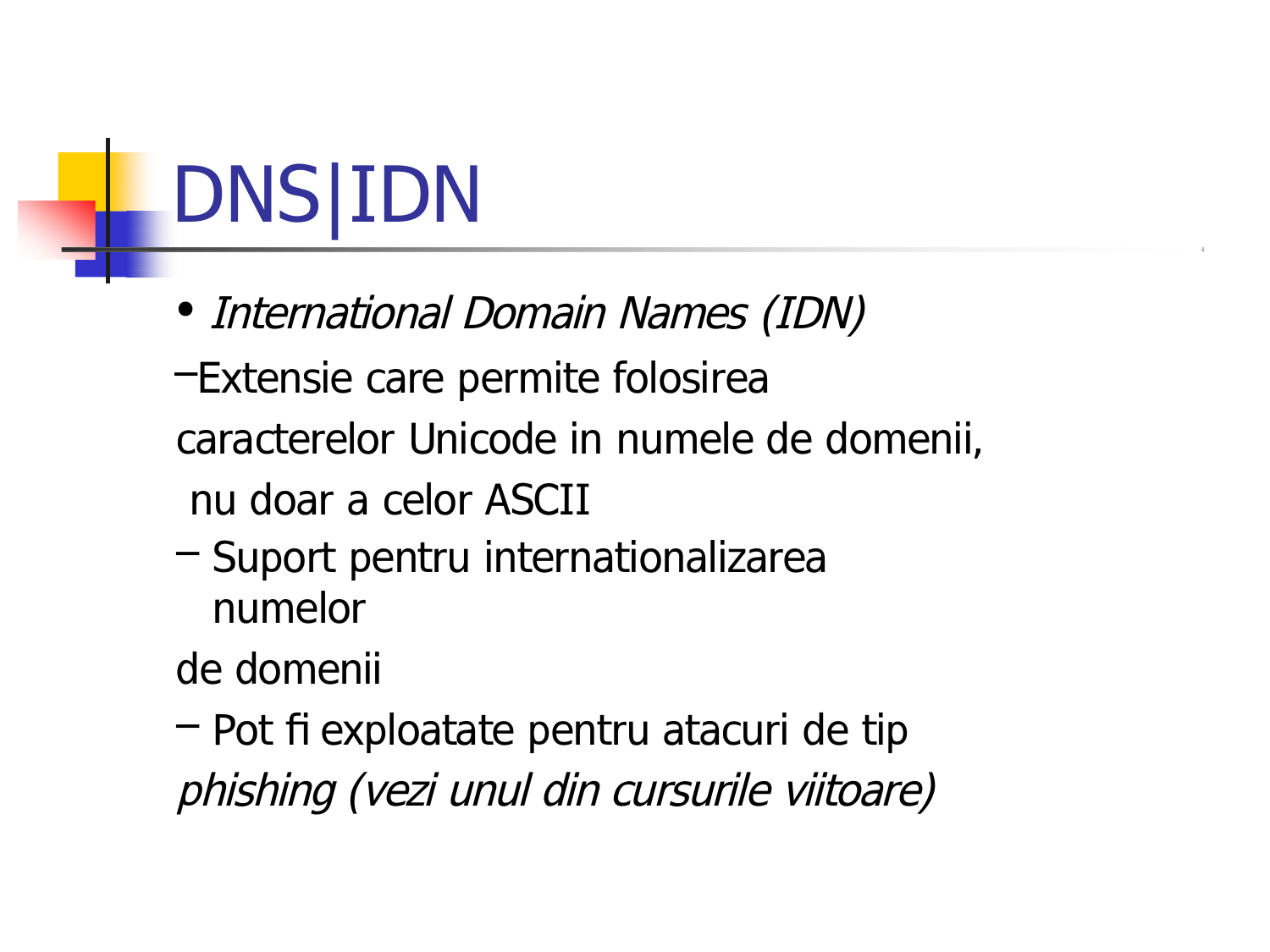

# DNS|IDN

International Domain Names (IDN)
Extensie care permite folosirea  caracterelor Unicode in numele de domenii,  nu doar a celor ASCII
Suport pentru internationalizarea numelor
de domenii
Pot fi exploatate pentru atacuri de tip
phishing (vezi unul din cursurile viitoare)